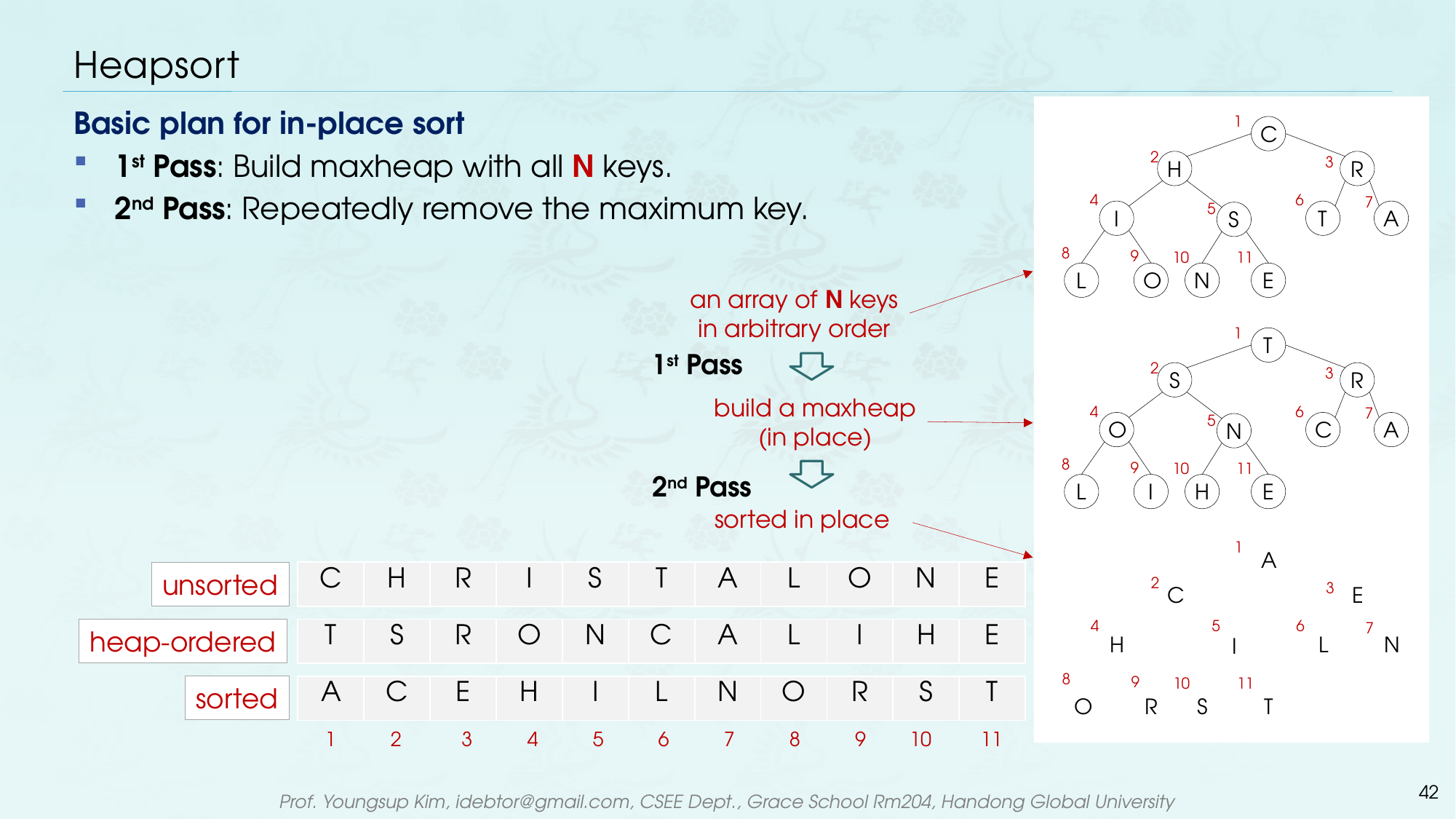

# Heapsort

Basic plan for in-place sort
1st Pass: Build maxheap with all N keys.
2nd Pass: Repeatedly remove the maximum key.

1
C
H
R
I
T
A
S
L
O
N
E
2
3
4
6
7
5
8
9
10
11
an array of N keys
in arbitrary order
1
T
S
R
O
C
A
N
L
I
H
E
2
3
4
6
7
5
8
9
10
11
1st Pass

build a maxheap
(in place)

2nd Pass
sorted in place
1
A
C
E
H
L
N
I
O
R
S
T
2
3
5
4
6
7
8
9
10
11
| C | H | R | I | S | T | A | L | O | N | E |
| --- | --- | --- | --- | --- | --- | --- | --- | --- | --- | --- |
unsorted
| T | S | R | O | N | C | A | L | I | H | E |
| --- | --- | --- | --- | --- | --- | --- | --- | --- | --- | --- |
heap-ordered
sorted
| A | C | E | H | I | L | N | O | R | S | T |
| --- | --- | --- | --- | --- | --- | --- | --- | --- | --- | --- |
   1          2           3          4          5          6          7          8          9        10         11
42